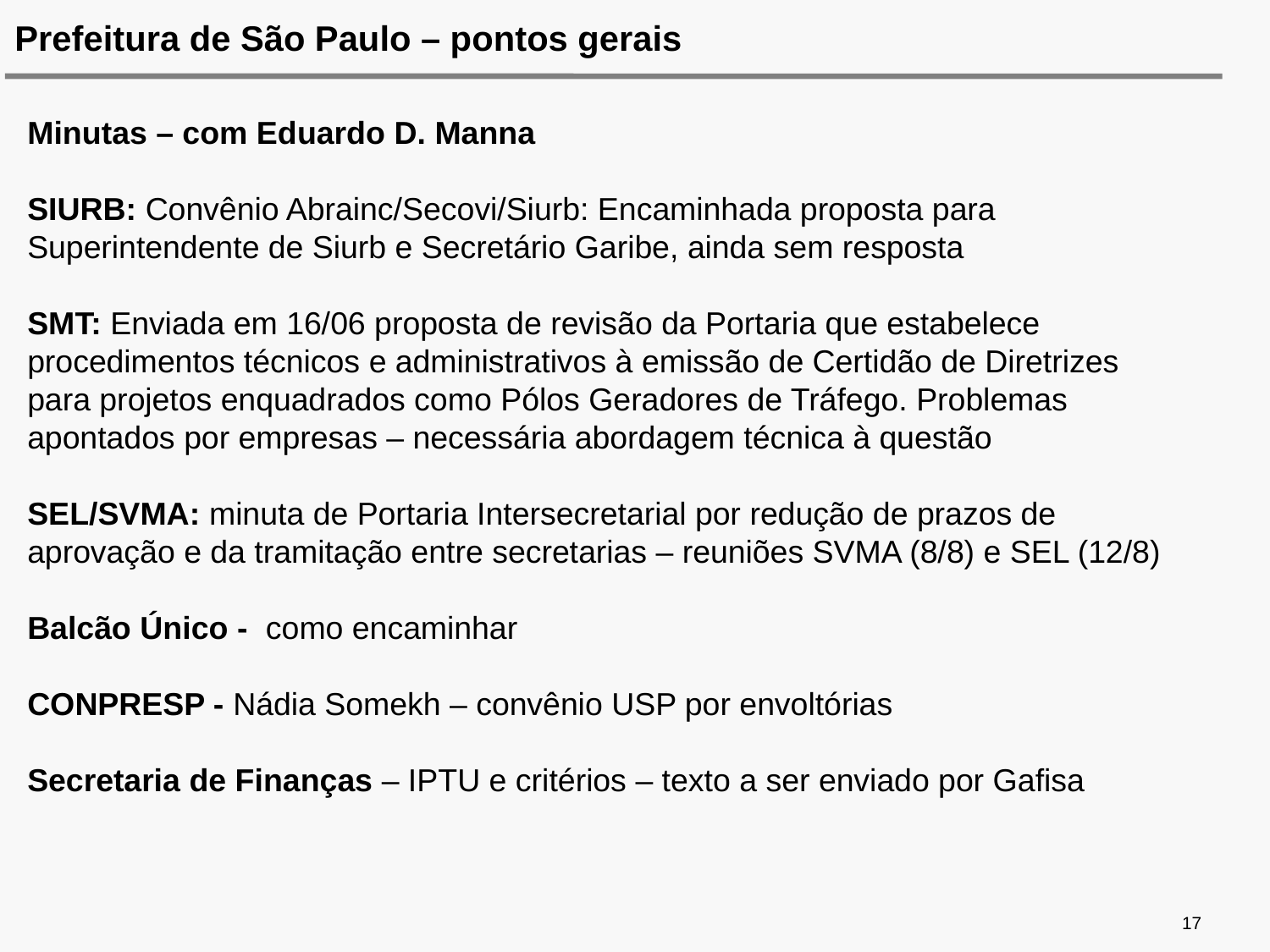

Prefeitura de São Paulo – pontos gerais

Minutas – com Eduardo D. Manna

SIURB: Convênio Abrainc/Secovi/Siurb: Encaminhada proposta para Superintendente de Siurb e Secretário Garibe, ainda sem resposta

SMT: Enviada em 16/06 proposta de revisão da Portaria que estabelece procedimentos técnicos e administrativos à emissão de Certidão de Diretrizes para projetos enquadrados como Pólos Geradores de Tráfego. Problemas apontados por empresas – necessária abordagem técnica à questão

SEL/SVMA: minuta de Portaria Intersecretarial por redução de prazos de aprovação e da tramitação entre secretarias – reuniões SVMA (8/8) e SEL (12/8)

Balcão Único -  como encaminhar

CONPRESP - Nádia Somekh – convênio USP por envoltórias

Secretaria de Finanças – IPTU e critérios – texto a ser enviado por Gafisa

17